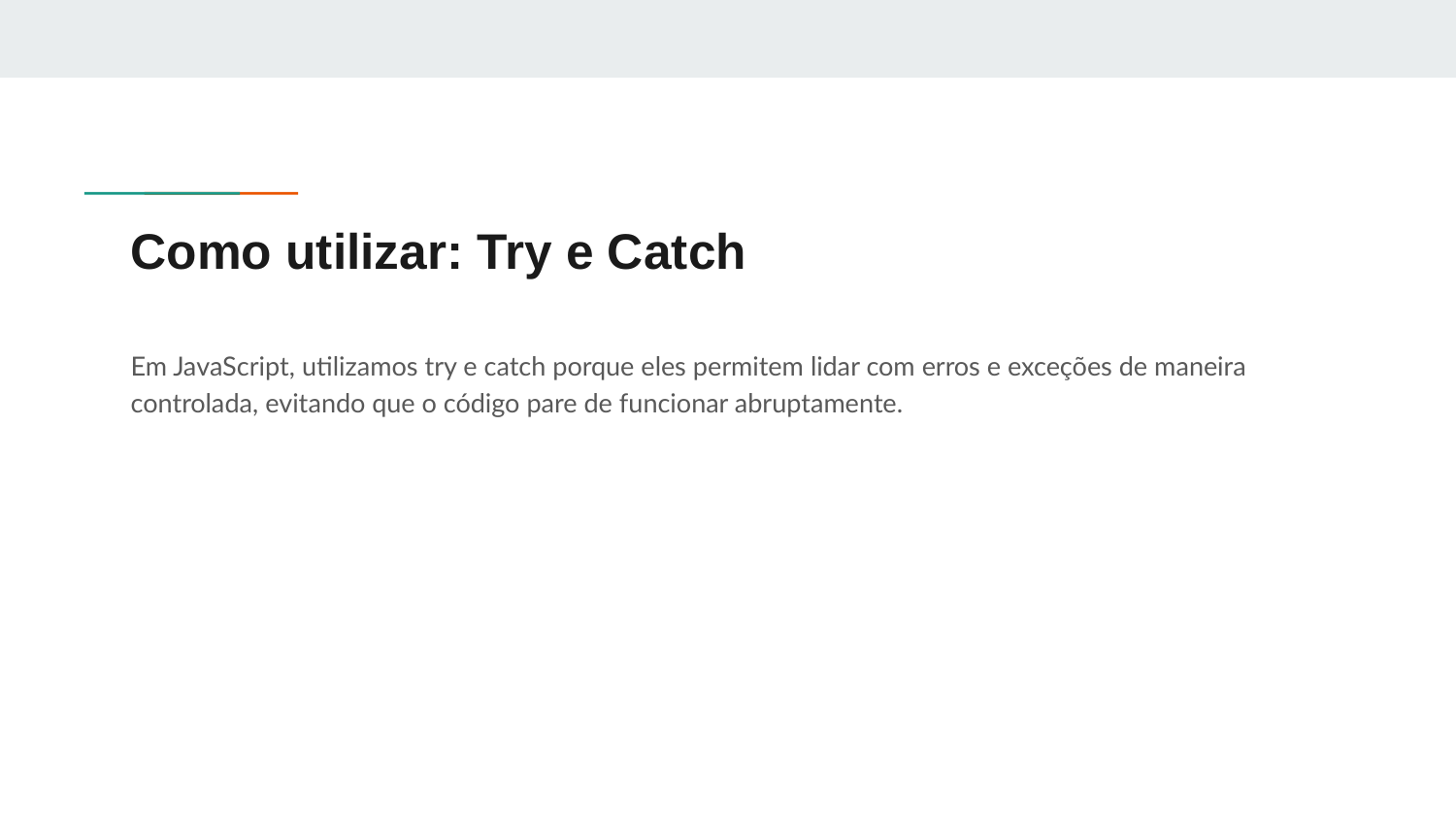

# Como utilizar: Try e Catch
Em JavaScript, utilizamos try e catch porque eles permitem lidar com erros e exceções de maneira controlada, evitando que o código pare de funcionar abruptamente.